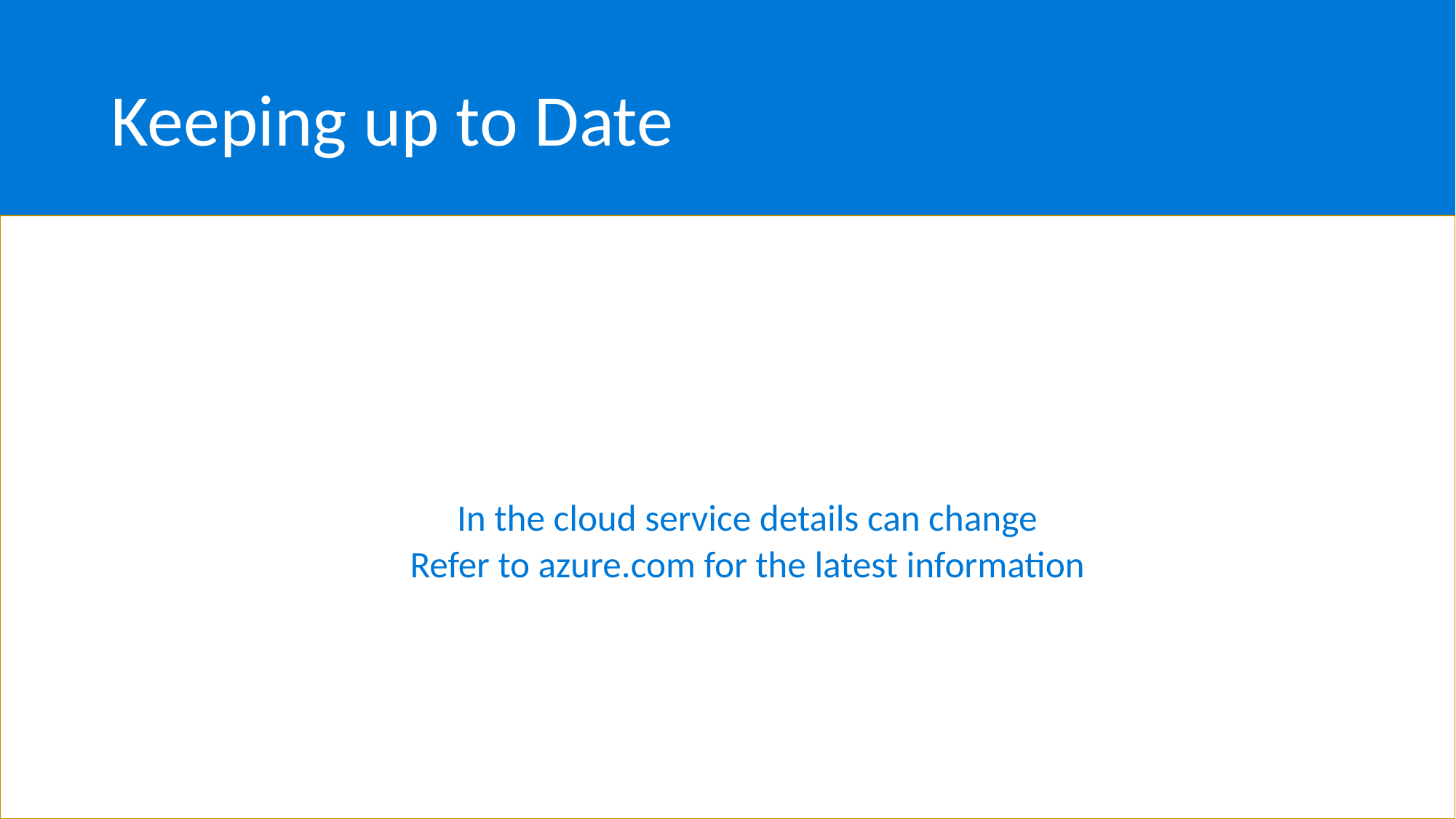

# Keeping up to Date

In the cloud service details can change
Refer to azure.com for the latest information